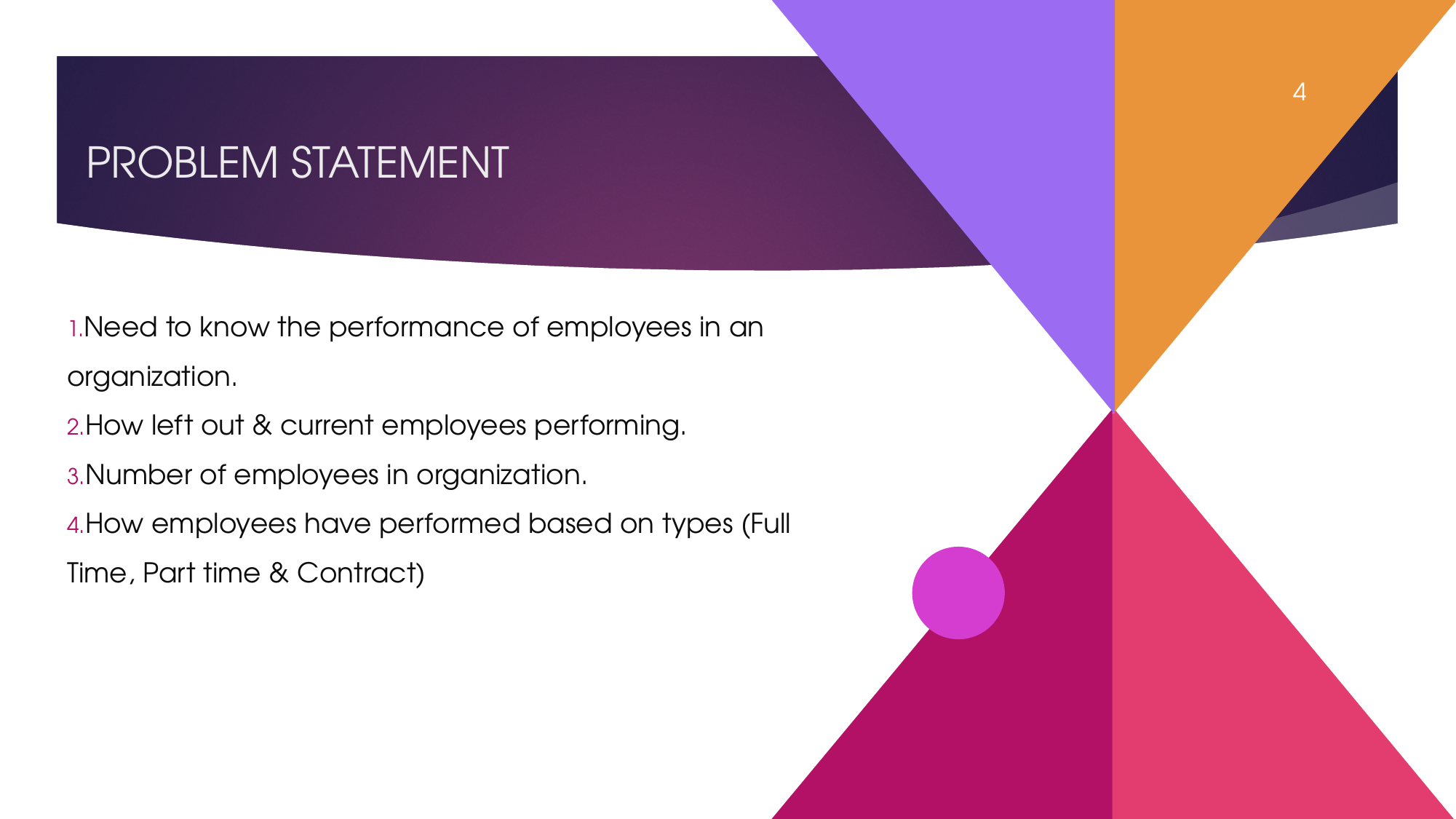

4
# PROBLEM STATEMENT
Need to know the performance of employees in an organization.
How left out & current employees performing.
Number of employees in organization.
How employees have performed based on types (Full Time, Part time & Contract)